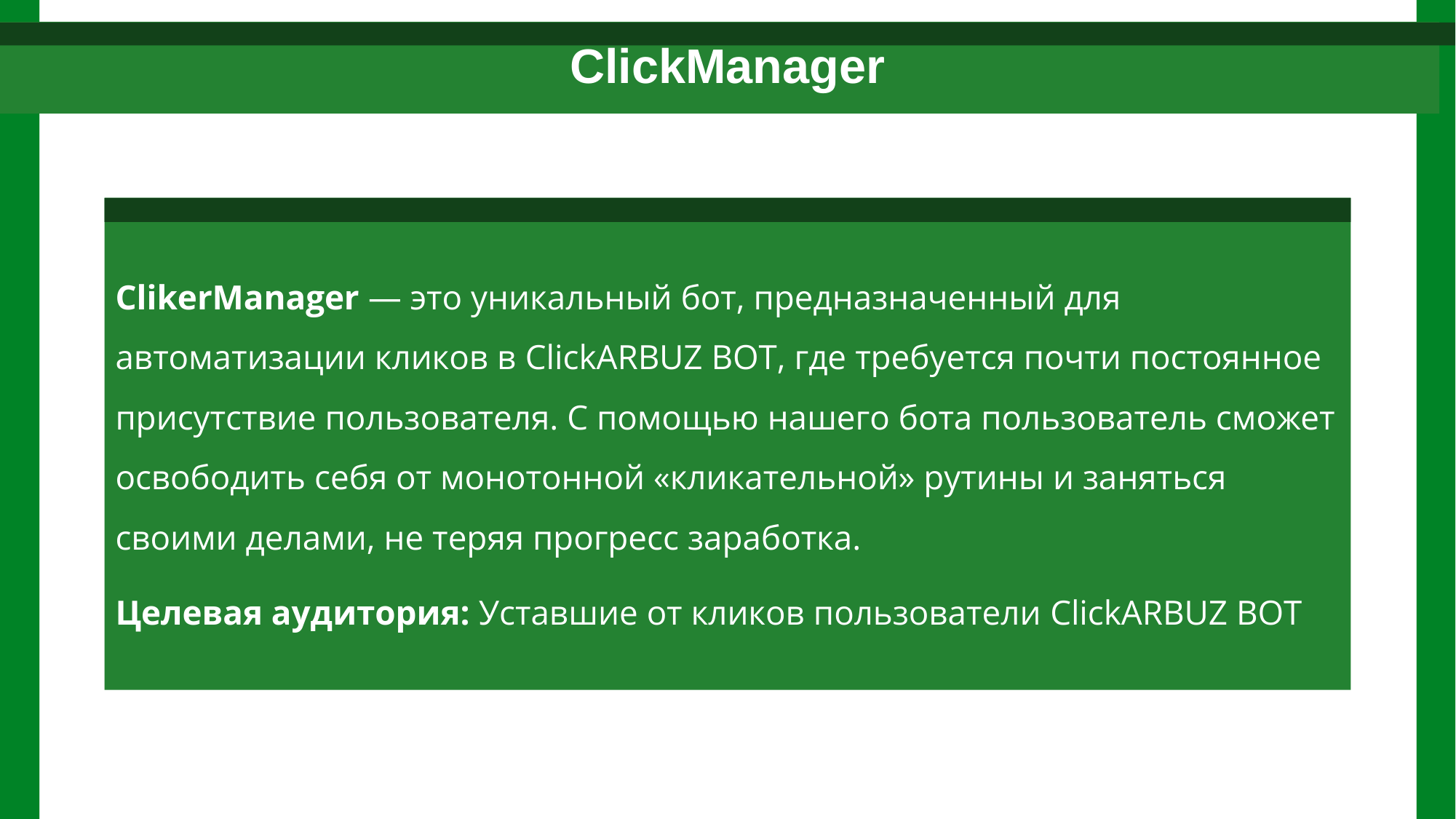

# ClickManager

ClikerManager — это уникальный бот, предназначенный для автоматизации кликов в ClickARBUZ BOT, где требуется почти постоянное присутствие пользователя. С помощью нашего бота пользователь сможет освободить себя от монотонной «кликательной» рутины и заняться своими делами, не теряя прогресс заработка.
Целевая аудитория: Уставшие от кликов пользователи ClickARBUZ BOT